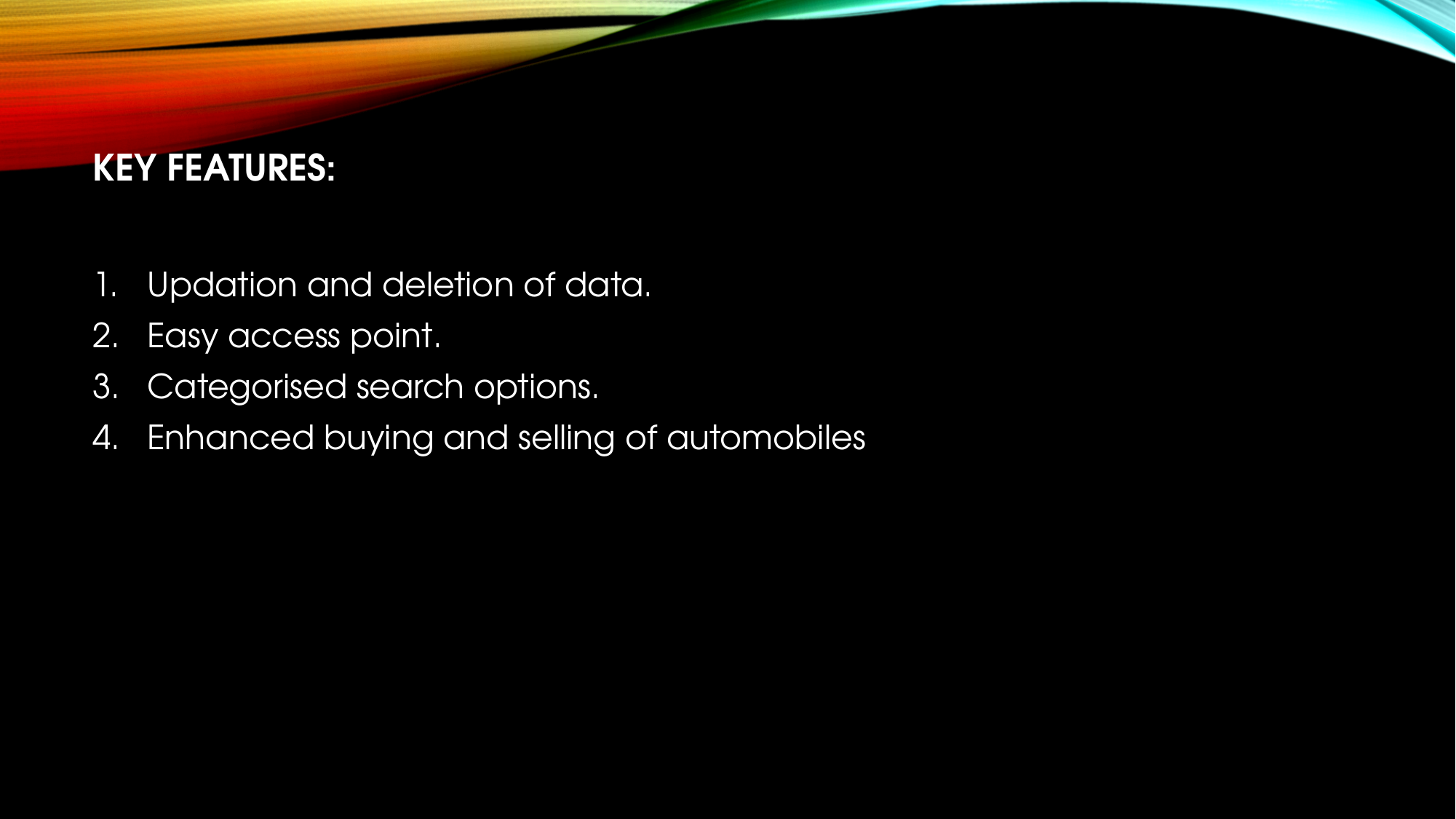

# Key features:
Updation and deletion of data.
Easy access point.
Categorised search options.
Enhanced buying and selling of automobiles